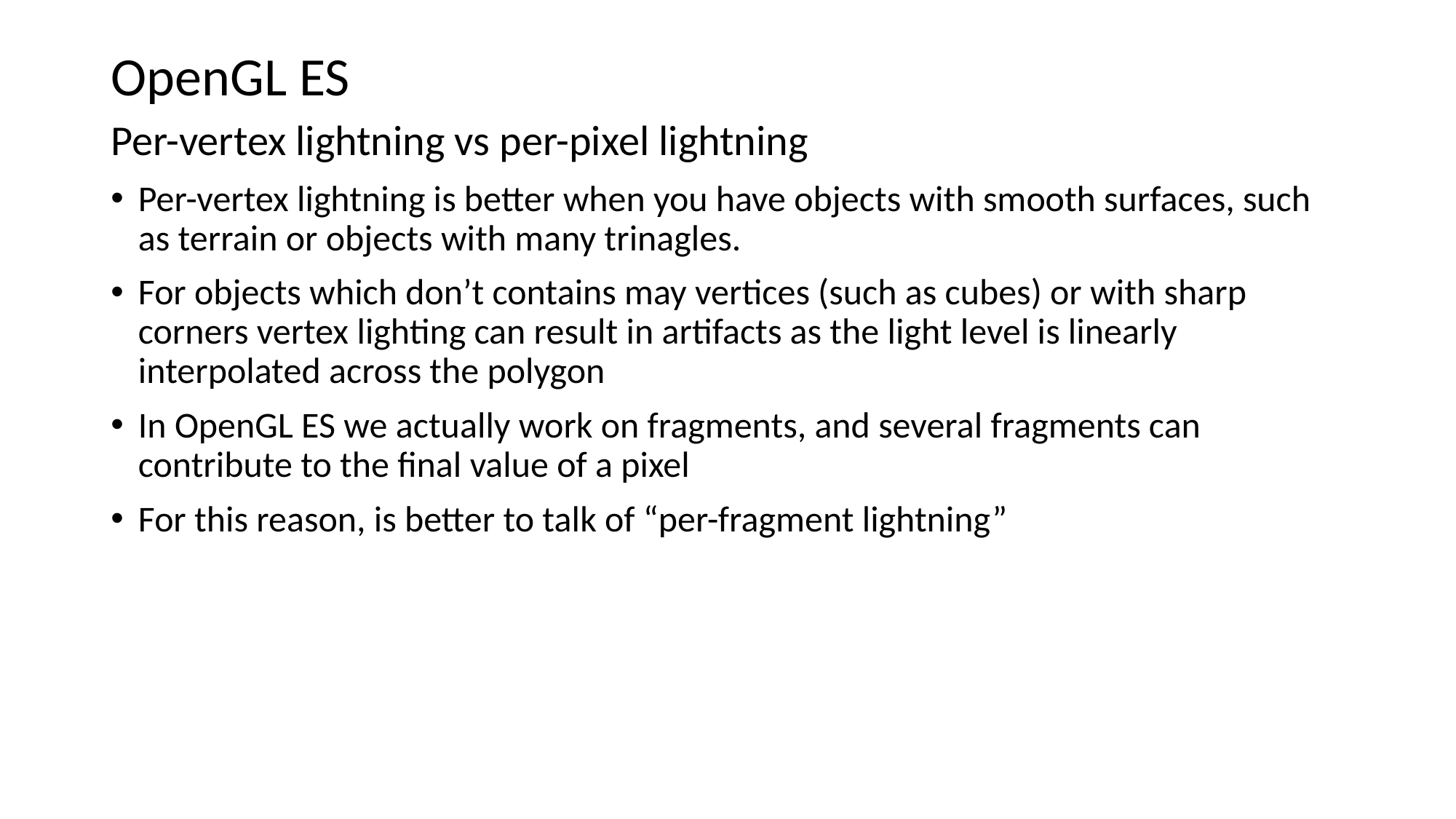

# OpenGL ES
Per-vertex lightning vs per-pixel lightning
Per-vertex lightning is better when you have objects with smooth surfaces, such as terrain or objects with many trinagles.
For objects which don’t contains may vertices (such as cubes) or with sharp corners vertex lighting can result in artifacts as the light level is linearly interpolated across the polygon
In OpenGL ES we actually work on fragments, and several fragments can contribute to the final value of a pixel
For this reason, is better to talk of “per-fragment lightning”